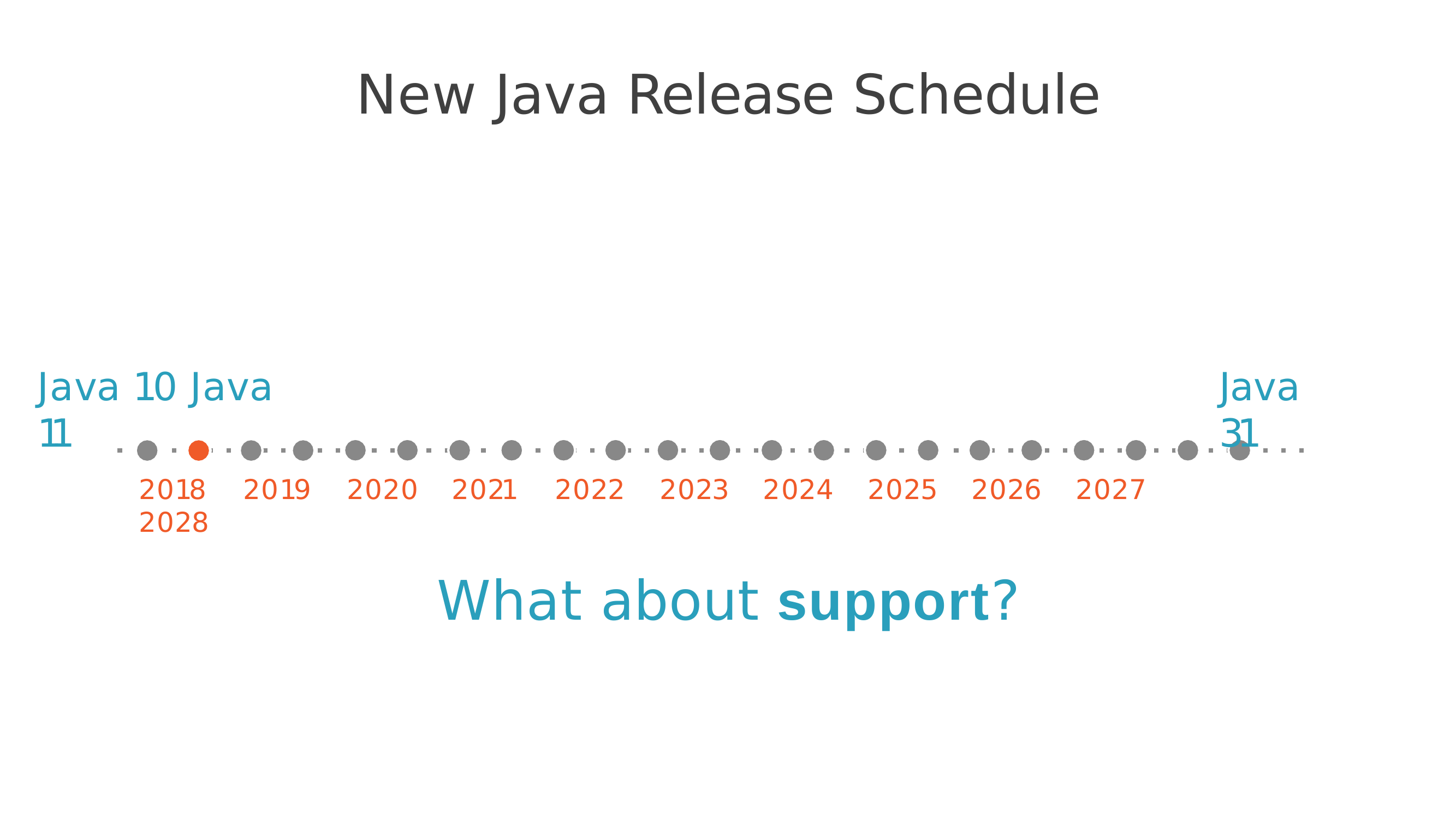

# New Java Release Schedule
Java 10 Java 11
Java 31

2018	2019	2020	2021	2022	2023	2024	2025	2026	2027	2028
What about support?
11